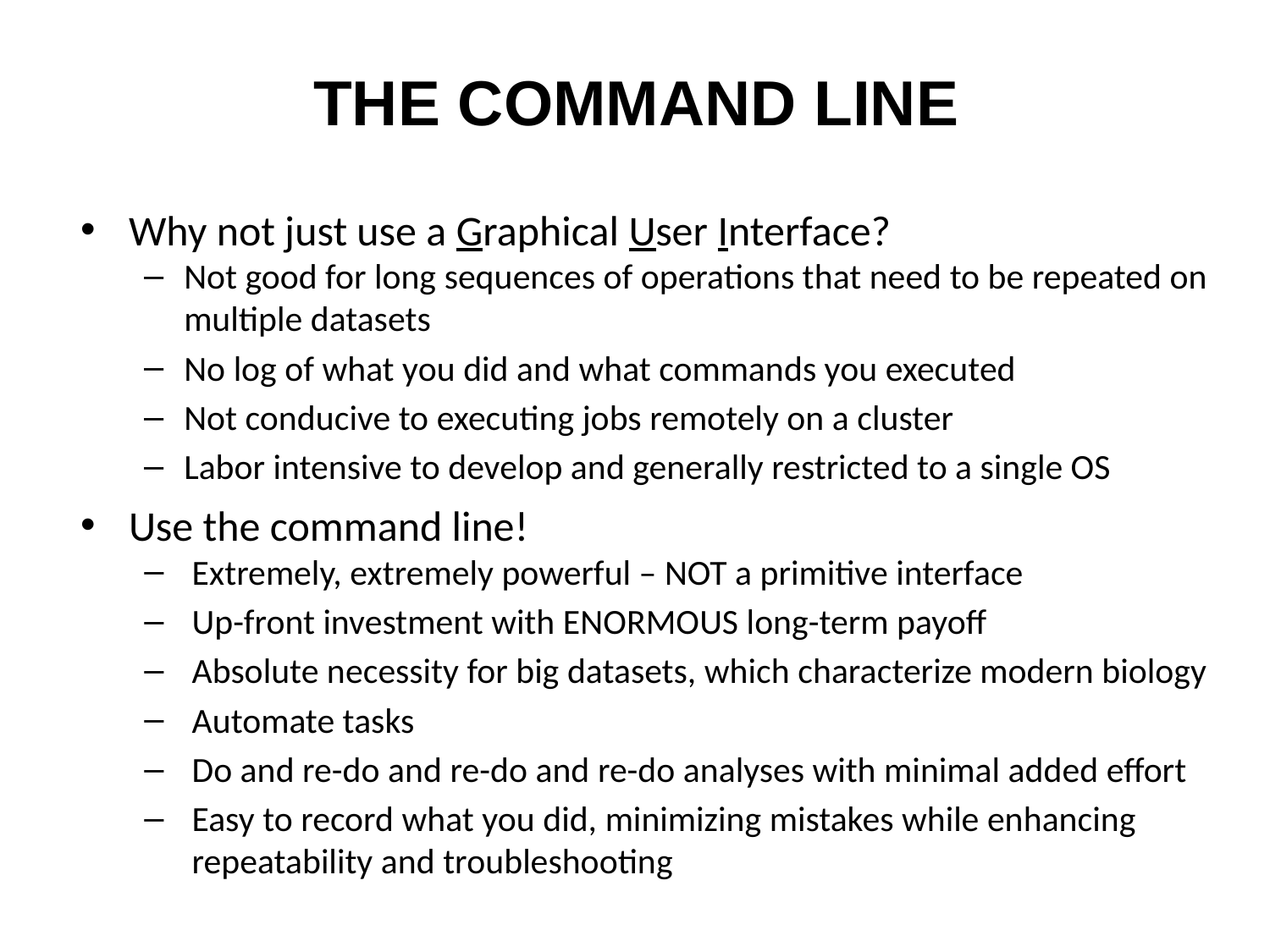

# The command line
Why not just use a Graphical User Interface?
Not good for long sequences of operations that need to be repeated on multiple datasets
No log of what you did and what commands you executed
Not conducive to executing jobs remotely on a cluster
Labor intensive to develop and generally restricted to a single OS
Use the command line!
Extremely, extremely powerful – NOT a primitive interface
Up-front investment with ENORMOUS long-term payoff
Absolute necessity for big datasets, which characterize modern biology
Automate tasks
Do and re-do and re-do and re-do analyses with minimal added effort
Easy to record what you did, minimizing mistakes while enhancing repeatability and troubleshooting